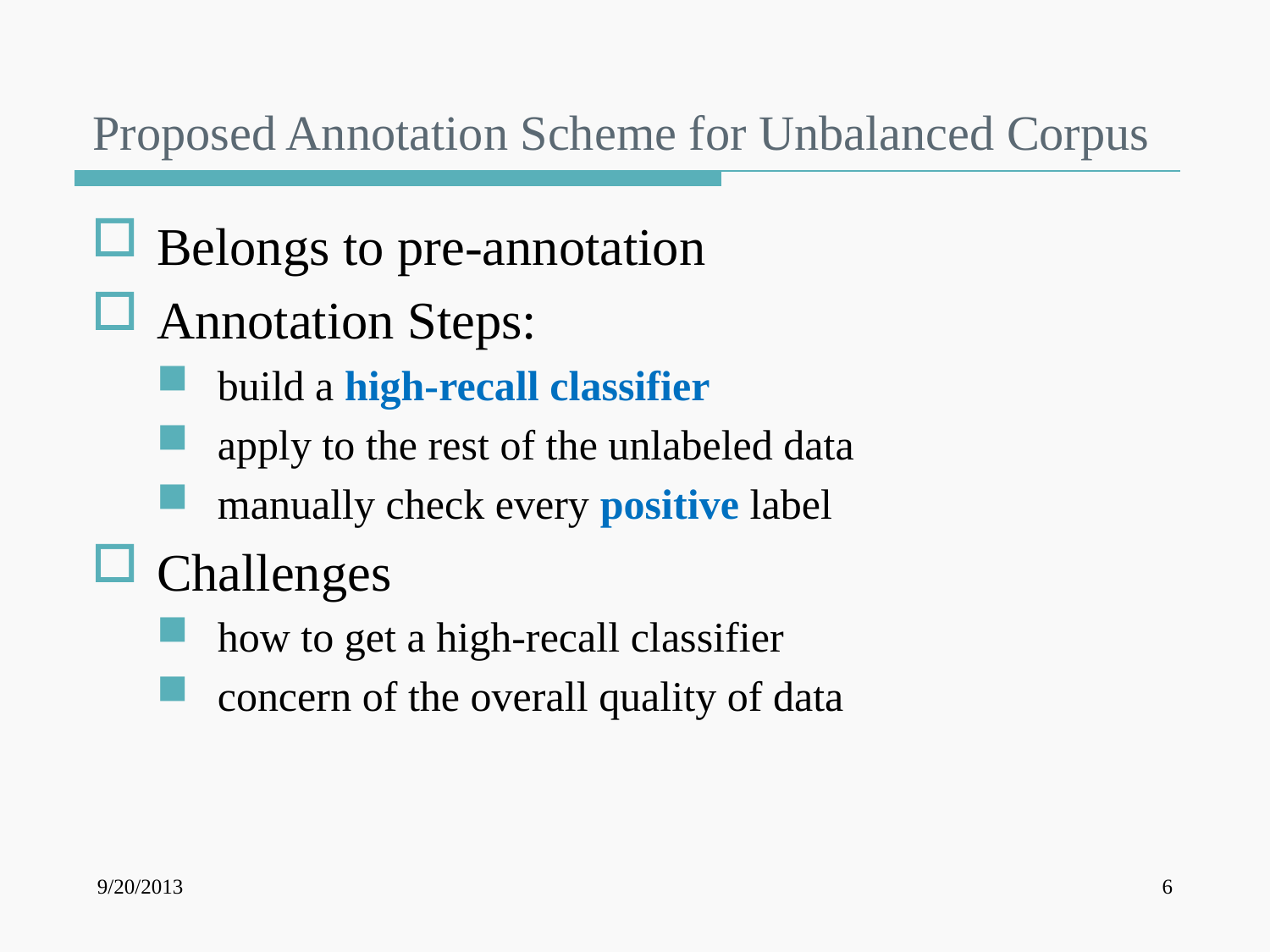

# Proposed Annotation Scheme for Unbalanced Corpus
Belongs to pre-annotation
Annotation Steps:
build a high-recall classifier
apply to the rest of the unlabeled data
manually check every positive label
Challenges
how to get a high-recall classifier
concern of the overall quality of data
9/20/2013
6